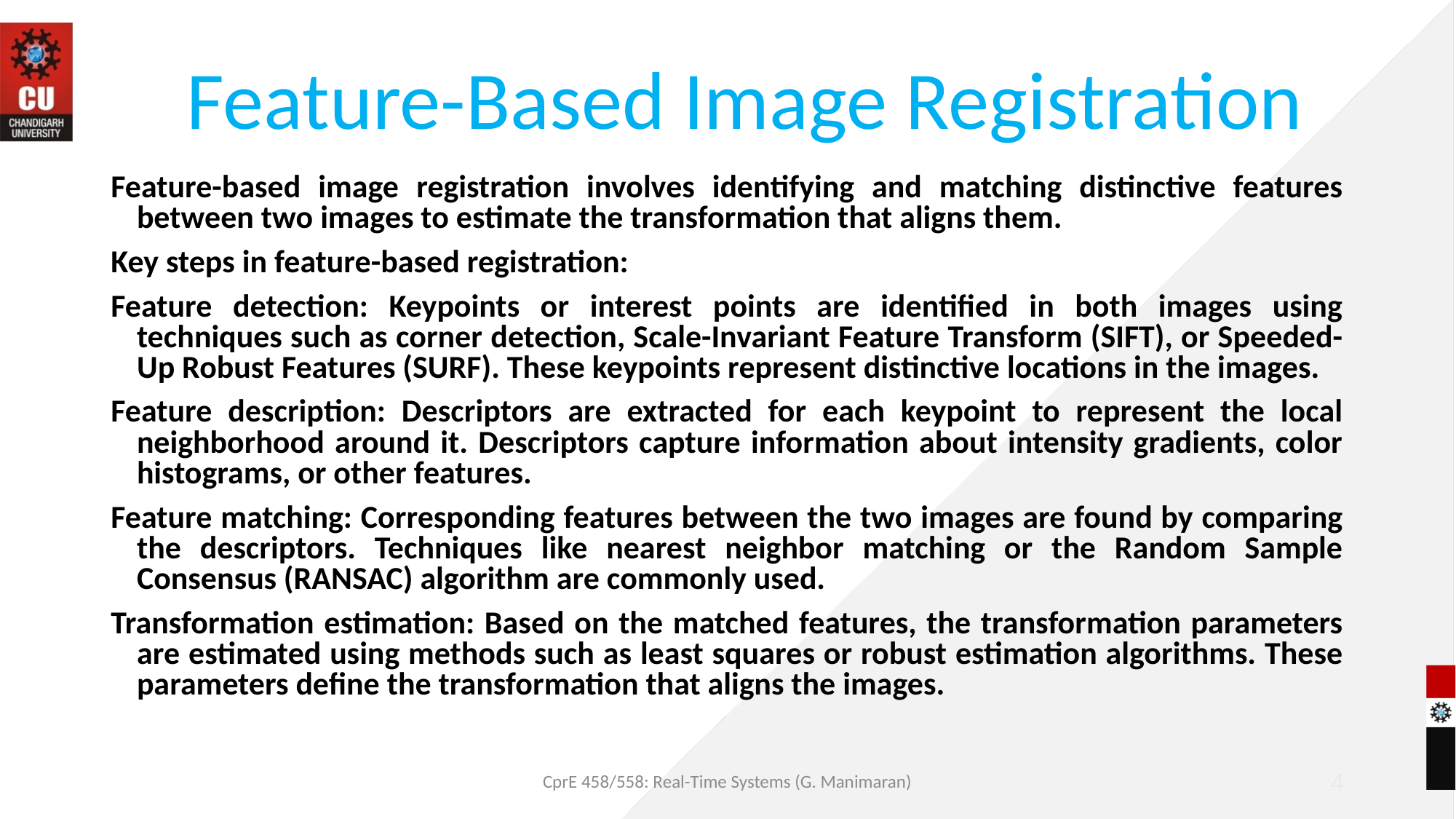

# Feature-Based Image Registration
Feature-based image registration involves identifying and matching distinctive features between two images to estimate the transformation that aligns them.
Key steps in feature-based registration:
Feature detection: Keypoints or interest points are identified in both images using techniques such as corner detection, Scale-Invariant Feature Transform (SIFT), or Speeded-Up Robust Features (SURF). These keypoints represent distinctive locations in the images.
Feature description: Descriptors are extracted for each keypoint to represent the local neighborhood around it. Descriptors capture information about intensity gradients, color histograms, or other features.
Feature matching: Corresponding features between the two images are found by comparing the descriptors. Techniques like nearest neighbor matching or the Random Sample Consensus (RANSAC) algorithm are commonly used.
Transformation estimation: Based on the matched features, the transformation parameters are estimated using methods such as least squares or robust estimation algorithms. These parameters define the transformation that aligns the images.
CprE 458/558: Real-Time Systems (G. Manimaran)
4